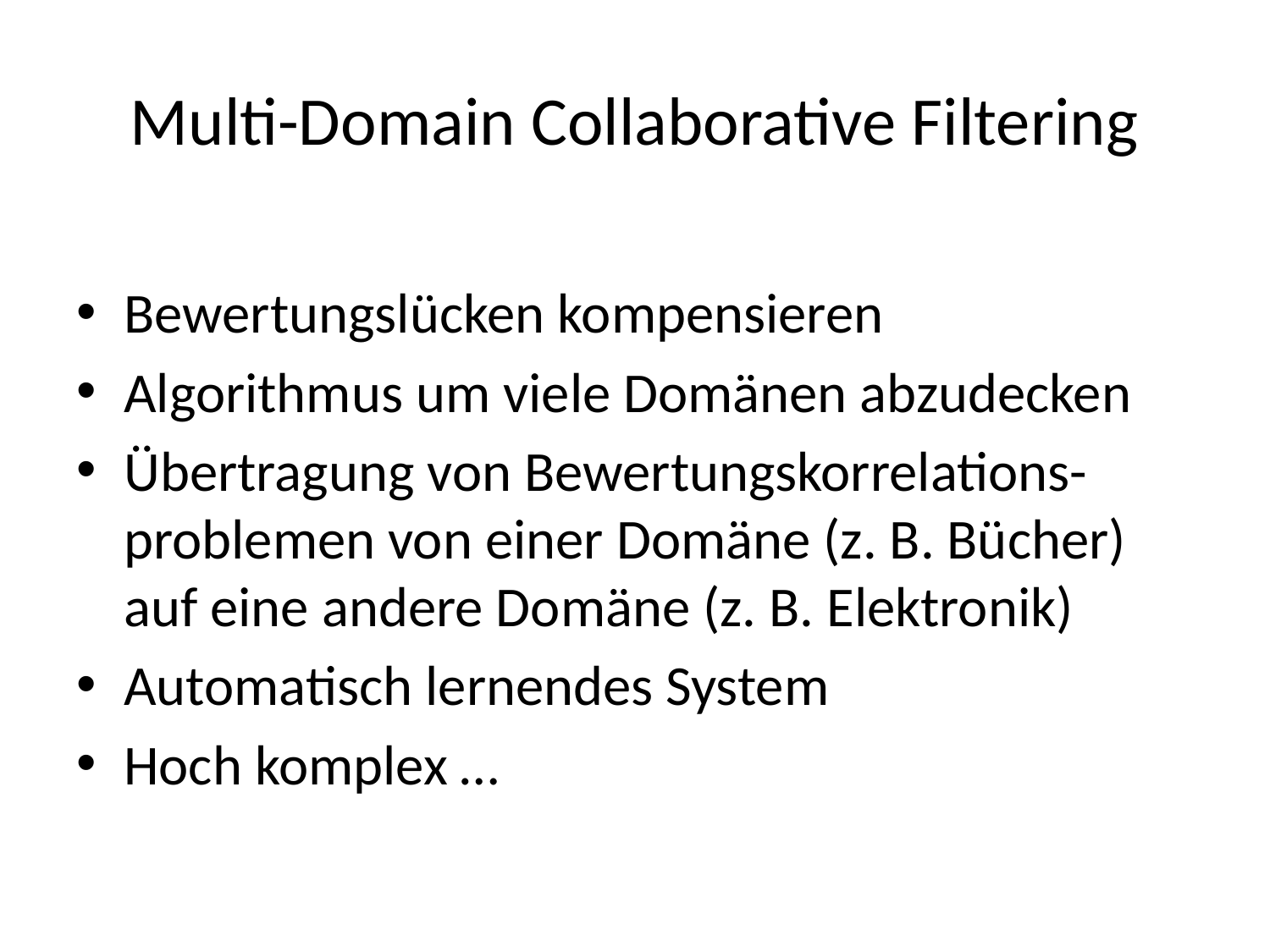

# Multi-Domain Collaborative Filtering
Bewertungslücken kompensieren
Algorithmus um viele Domänen abzudecken
Übertragung von Bewertungskorrelations-problemen von einer Domäne (z. B. Bücher) auf eine andere Domäne (z. B. Elektronik)
Automatisch lernendes System
Hoch komplex …